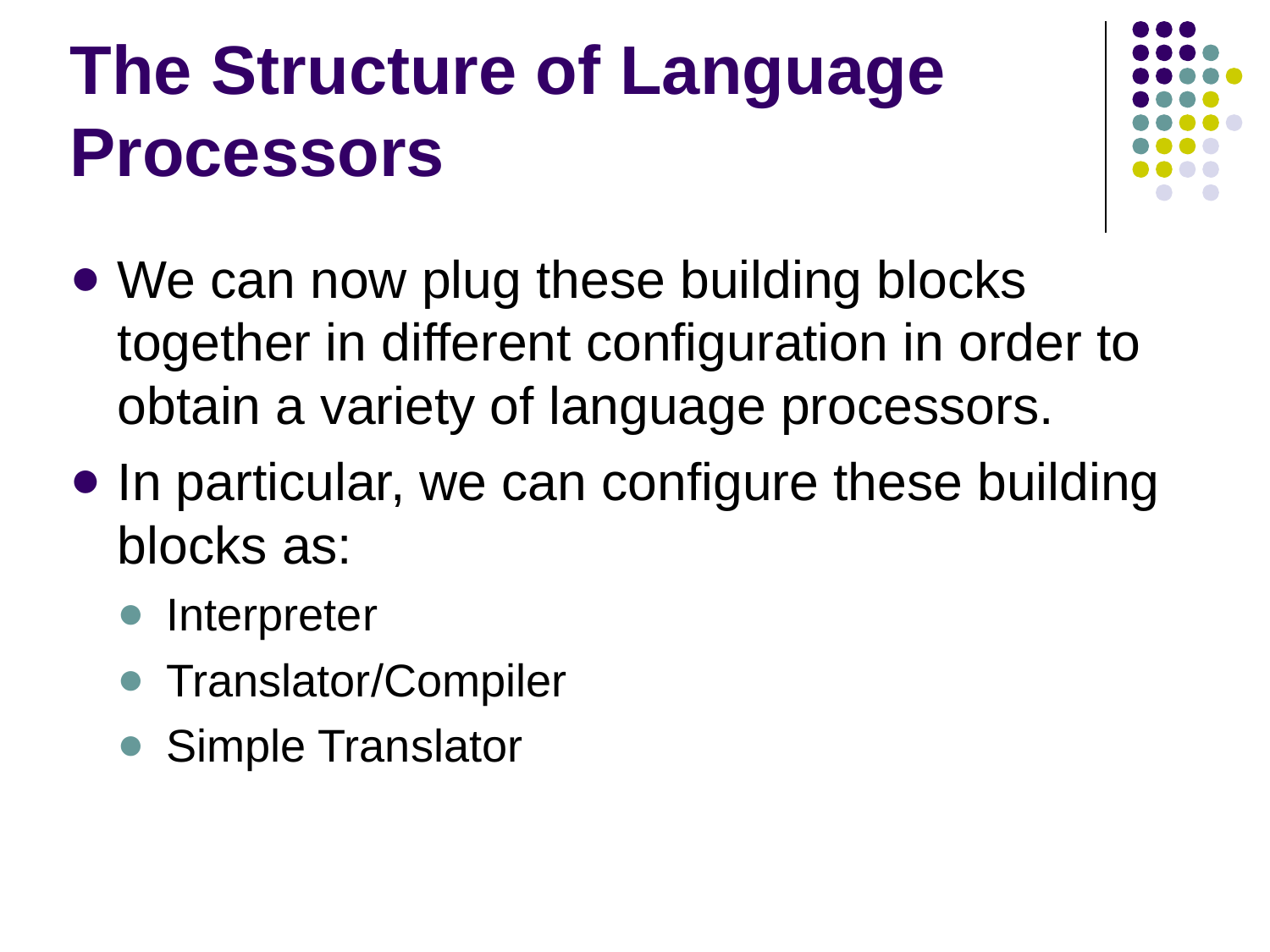

# The Structure of Language Processors
We can now plug these building blocks together in different configuration in order to obtain a variety of language processors.
In particular, we can configure these building blocks as:
Interpreter
Translator/Compiler
Simple Translator